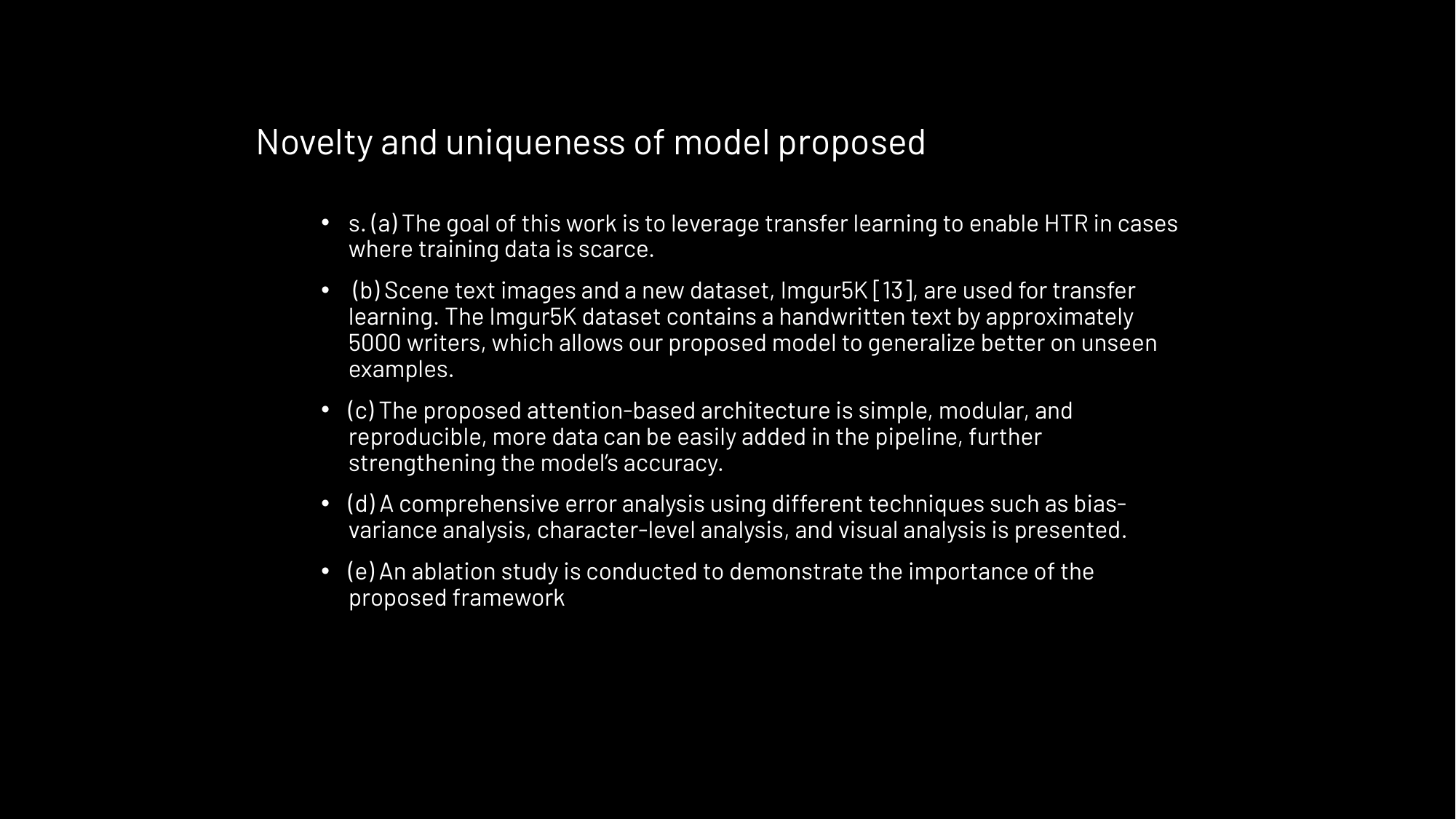

# Novelty and uniqueness of model proposed
s. (a) The goal of this work is to leverage transfer learning to enable HTR in cases where training data is scarce.
 (b) Scene text images and a new dataset, Imgur5K [13], are used for transfer learning. The Imgur5K dataset contains a handwritten text by approximately 5000 writers, which allows our proposed model to generalize better on unseen examples.
(c) The proposed attention-based architecture is simple, modular, and reproducible, more data can be easily added in the pipeline, further strengthening the model’s accuracy.
(d) A comprehensive error analysis using different techniques such as bias-variance analysis, character-level analysis, and visual analysis is presented.
(e) An ablation study is conducted to demonstrate the importance of the proposed framework